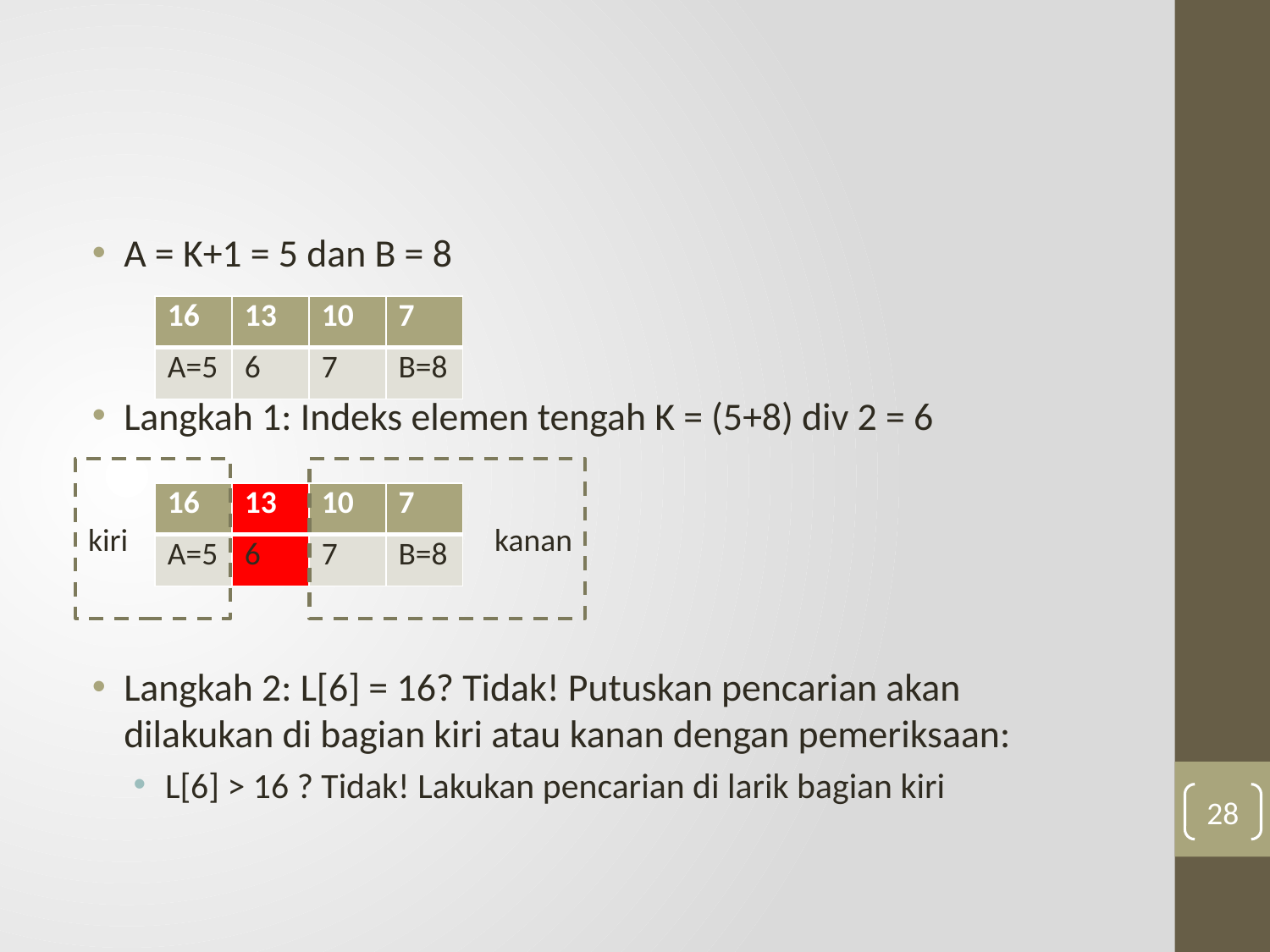

A = K+1 = 5 dan B = 8

Langkah 1: Indeks elemen tengah K = (5+8) div 2 = 6

Langkah 2: L[6] = 16? Tidak! Putuskan pencarian akan dilakukan di bagian kiri atau kanan dengan pemeriksaan:
L[6] > 16 ? Tidak! Lakukan pencarian di larik bagian kiri

| 16 | 13 | 10 | 7 |
| --- | --- | --- | --- |
| A=5 | 6 | 7 | B=8 |
kiri
kanan
| 16 | 13 | 10 | 7 |
| --- | --- | --- | --- |
| A=5 | 6 | 7 | B=8 |
28